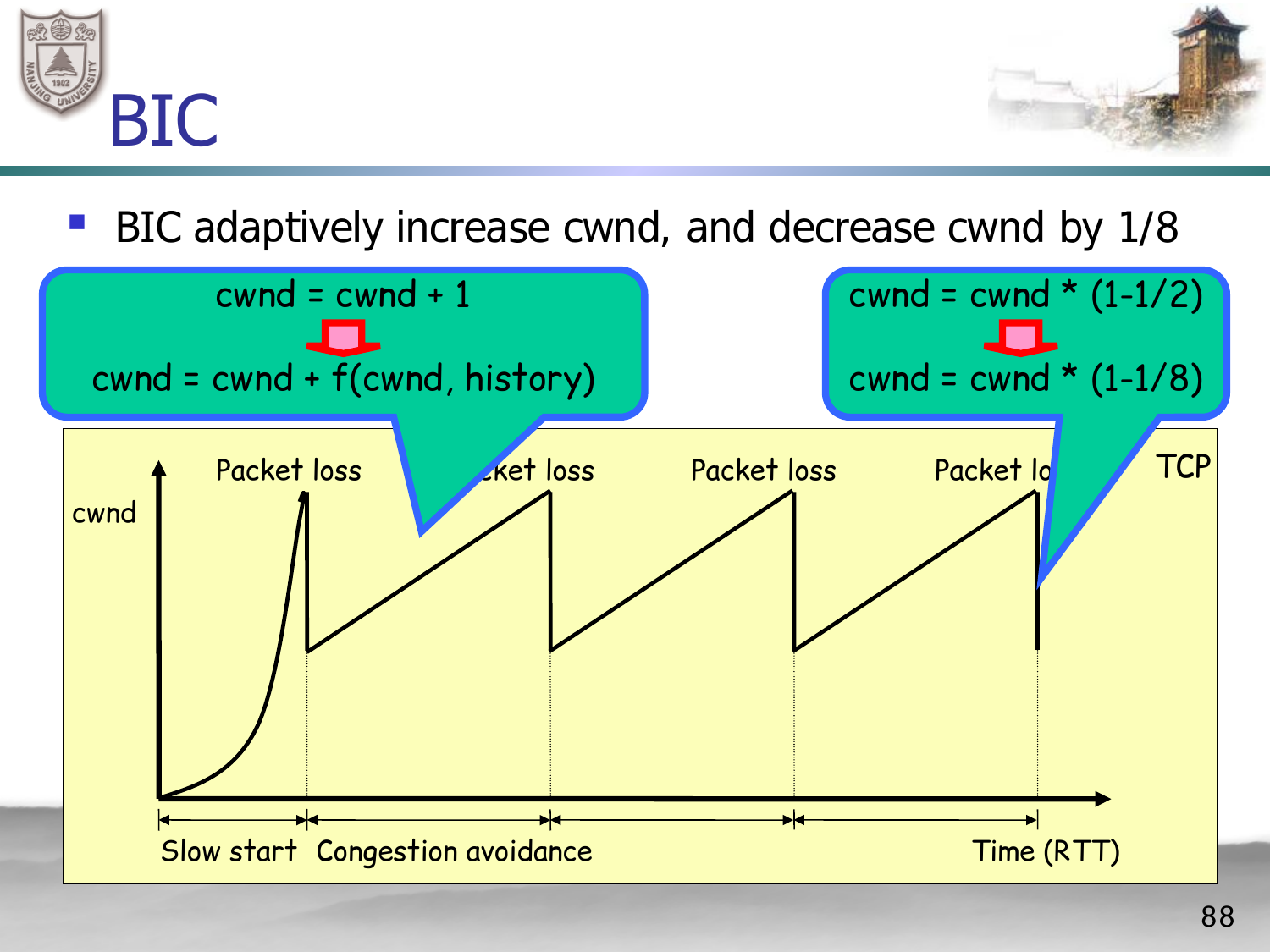

# BIC
BIC adaptively increase cwnd, and decrease cwnd by 1/8
cwnd = cwnd + 1

cwnd = cwnd + f(cwnd, history)

cwnd = cwnd * (1-1/2)

cwnd = cwnd * (1-1/8)

TCP
Packet loss
Packet loss
Packet loss

Packet loss

cwnd

Slow start
Congestion avoidance
Time (RTT)
88